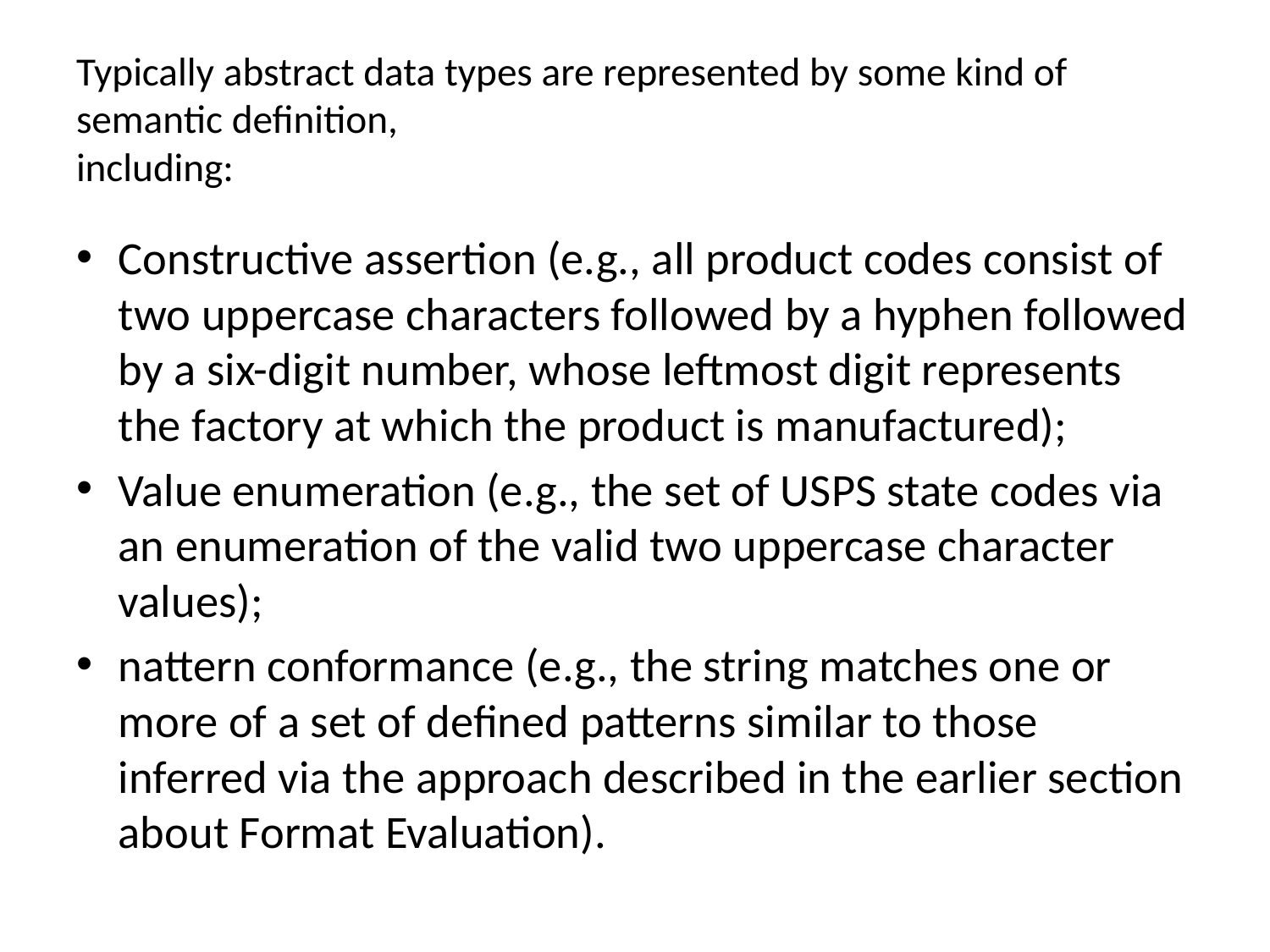

# Typically abstract data types are represented by some kind of semantic definition, including:
Constructive assertion (e.g., all product codes consist of two uppercase characters followed by a hyphen followed by a six-digit number, whose leftmost digit represents the factory at which the product is manufactured);
Value enumeration (e.g., the set of USPS state codes via an enumeration of the valid two uppercase character values);
nattern conformance (e.g., the string matches one or more of a set of defined patterns similar to those inferred via the approach described in the earlier section about Format Evaluation).